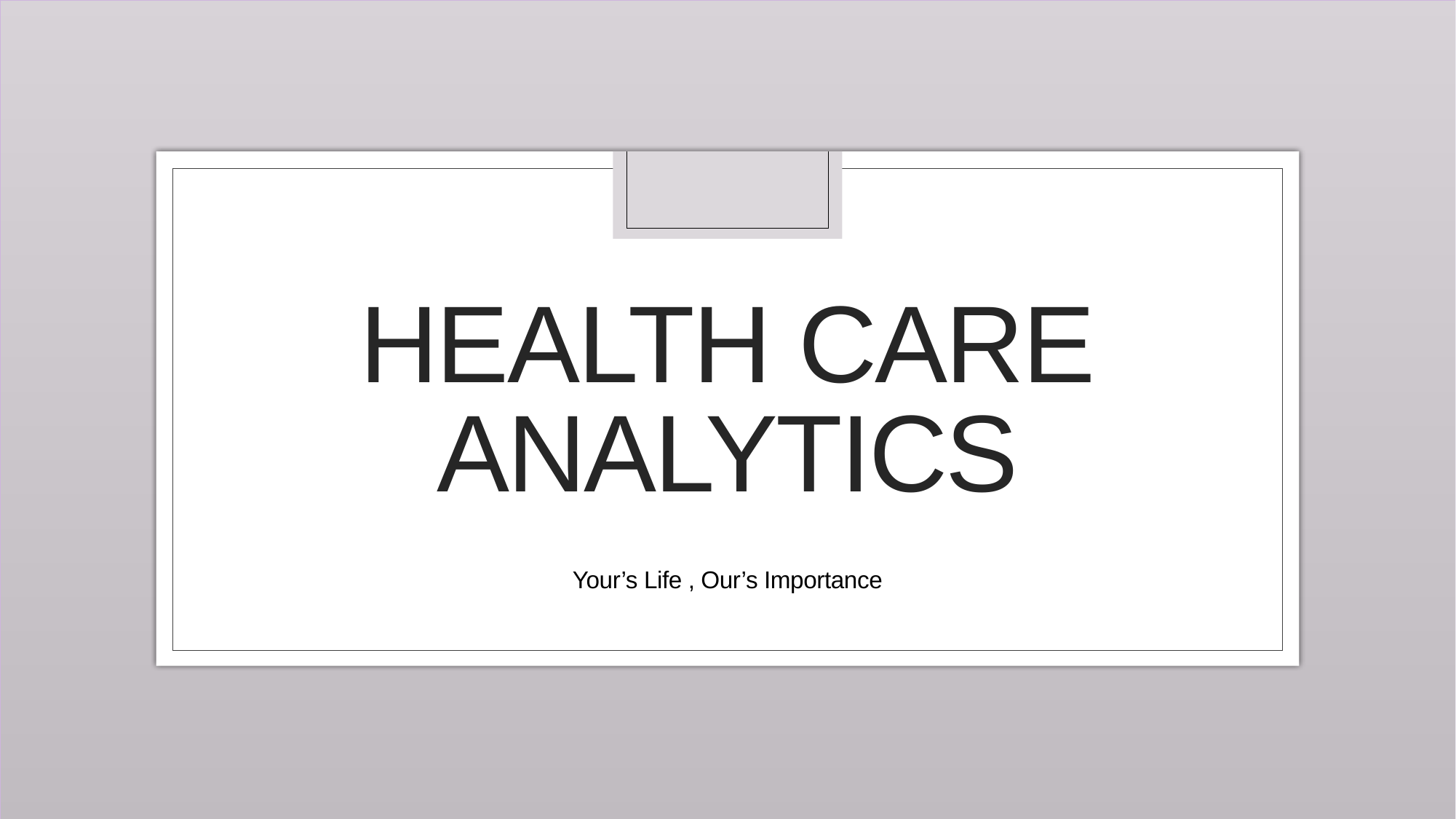

# Health Care Analytics
Your’s Life , Our’s Importance